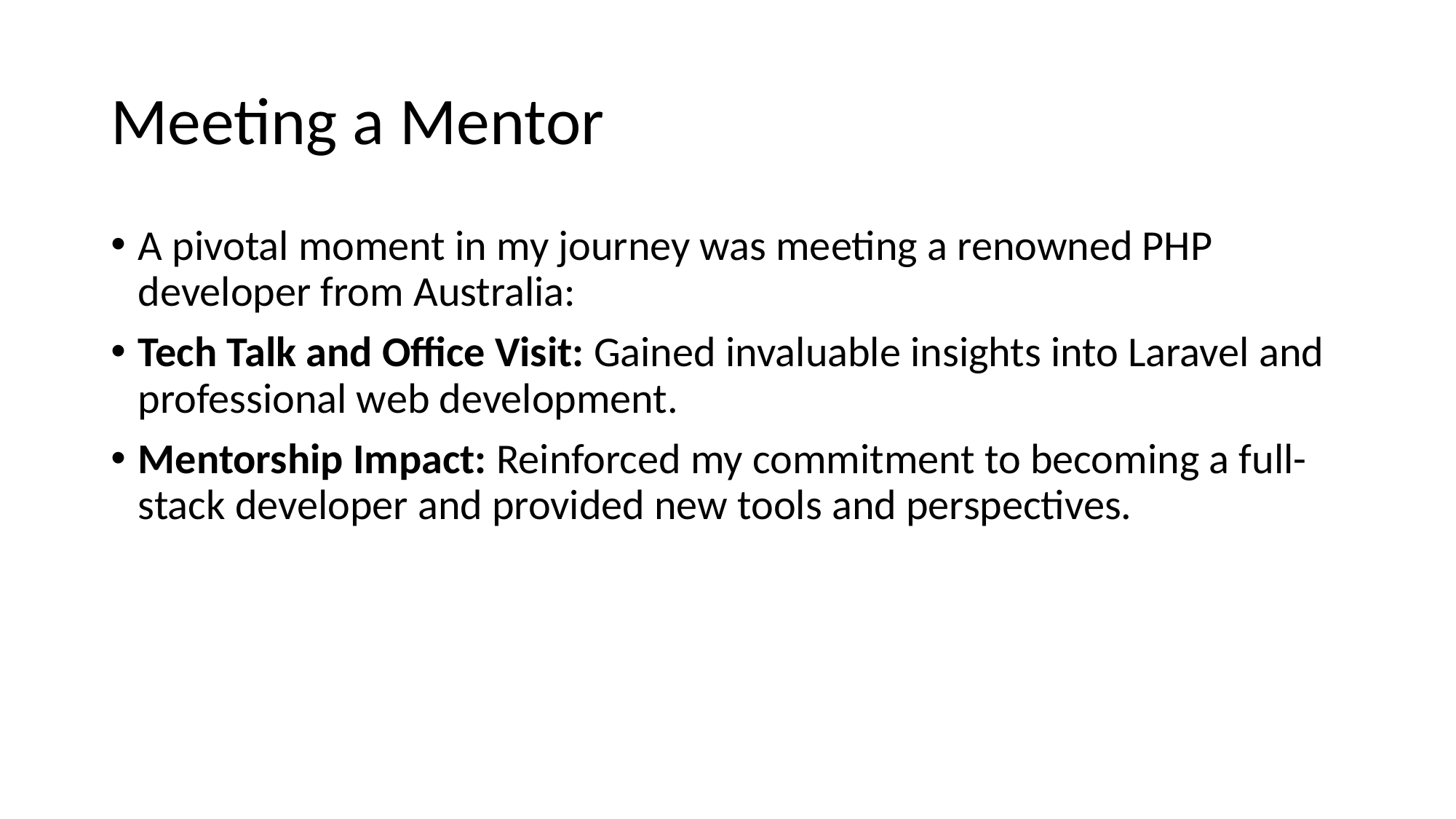

# Meeting a Mentor
A pivotal moment in my journey was meeting a renowned PHP developer from Australia:
Tech Talk and Office Visit: Gained invaluable insights into Laravel and professional web development.
Mentorship Impact: Reinforced my commitment to becoming a full-stack developer and provided new tools and perspectives.